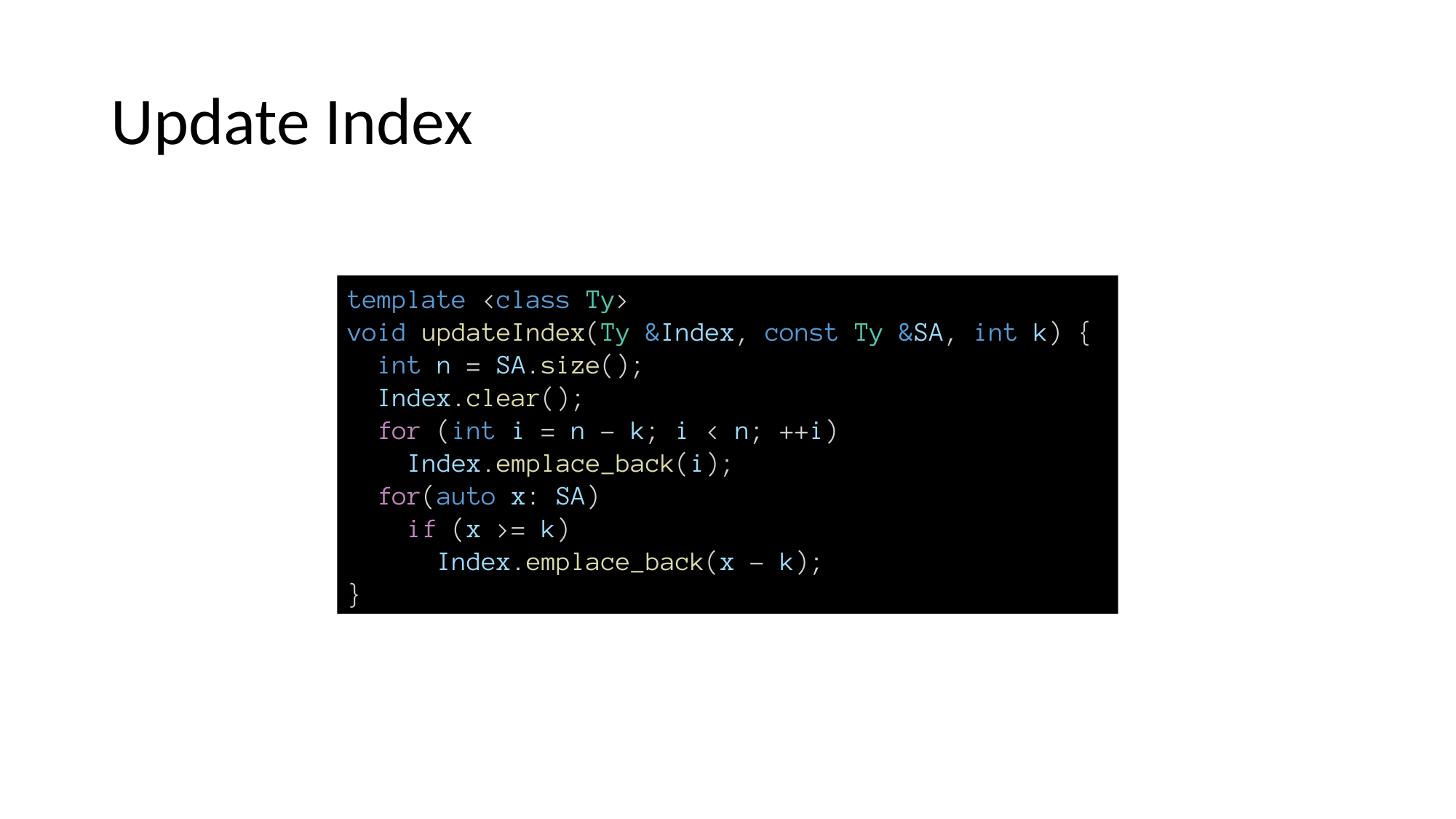

# Update Index
template <class Ty>
void updateIndex(Ty &Index, const Ty &SA, int k) {
  int n = SA.size();
  Index.clear();
  for (int i = n - k; i < n; ++i)
    Index.emplace_back(i);
  for(auto x: SA)
    if (x >= k)
      Index.emplace_back(x - k);
}